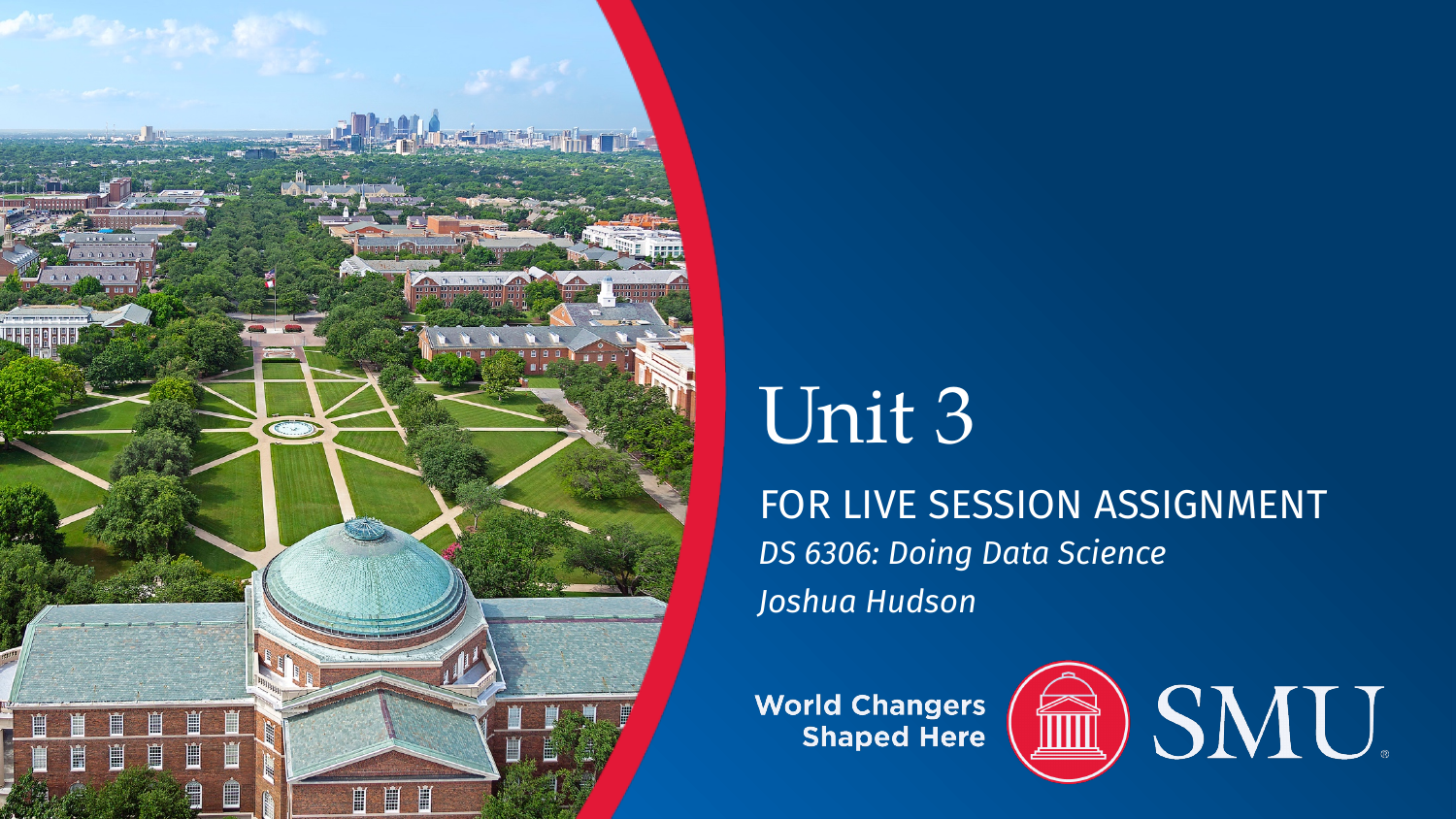

# Unit 3
FOR LIVE SESSION ASSIGNMENT
DS 6306: Doing Data Science
Joshua Hudson